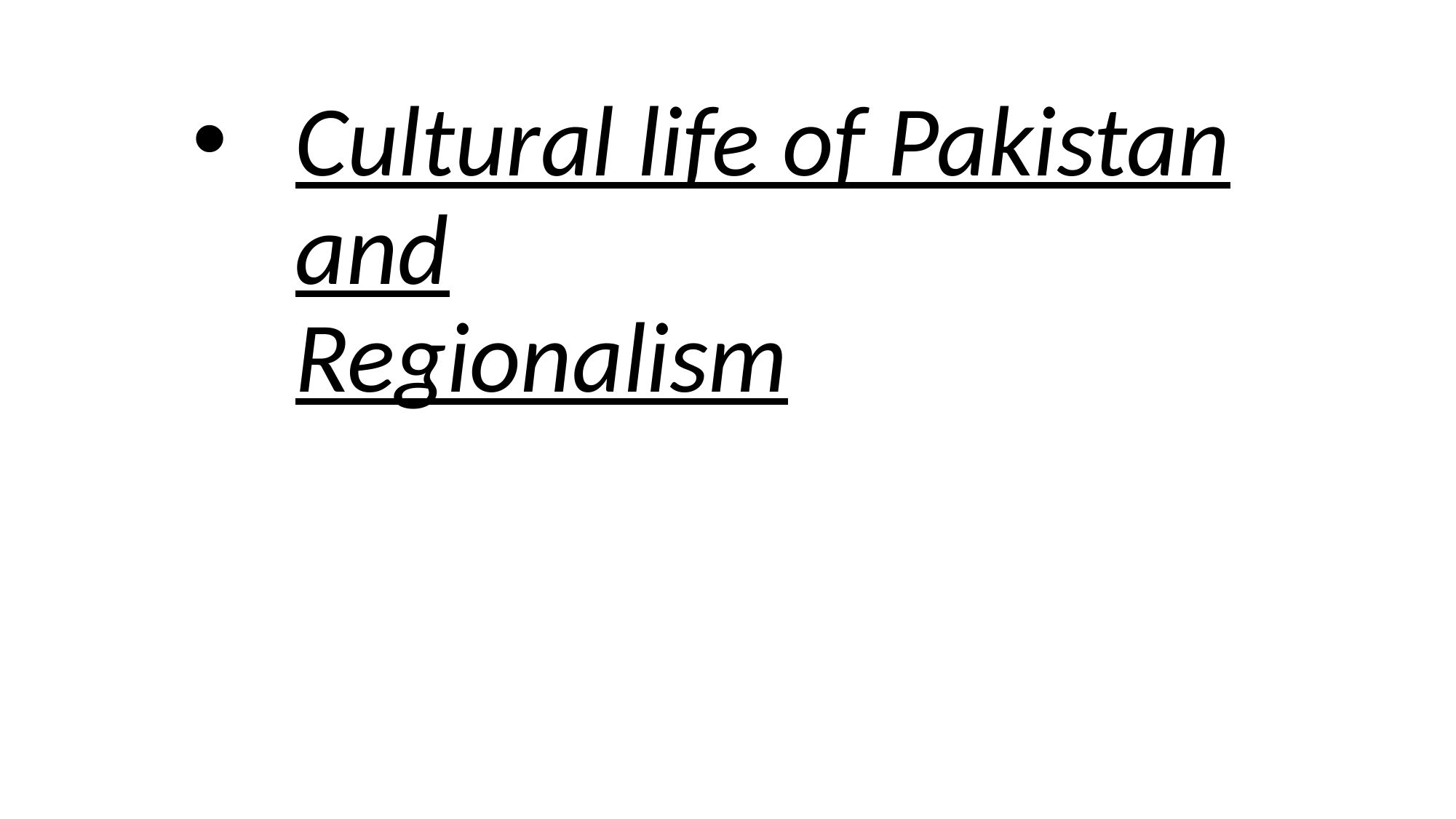

# Cultural life of Pakistan and Regionalism